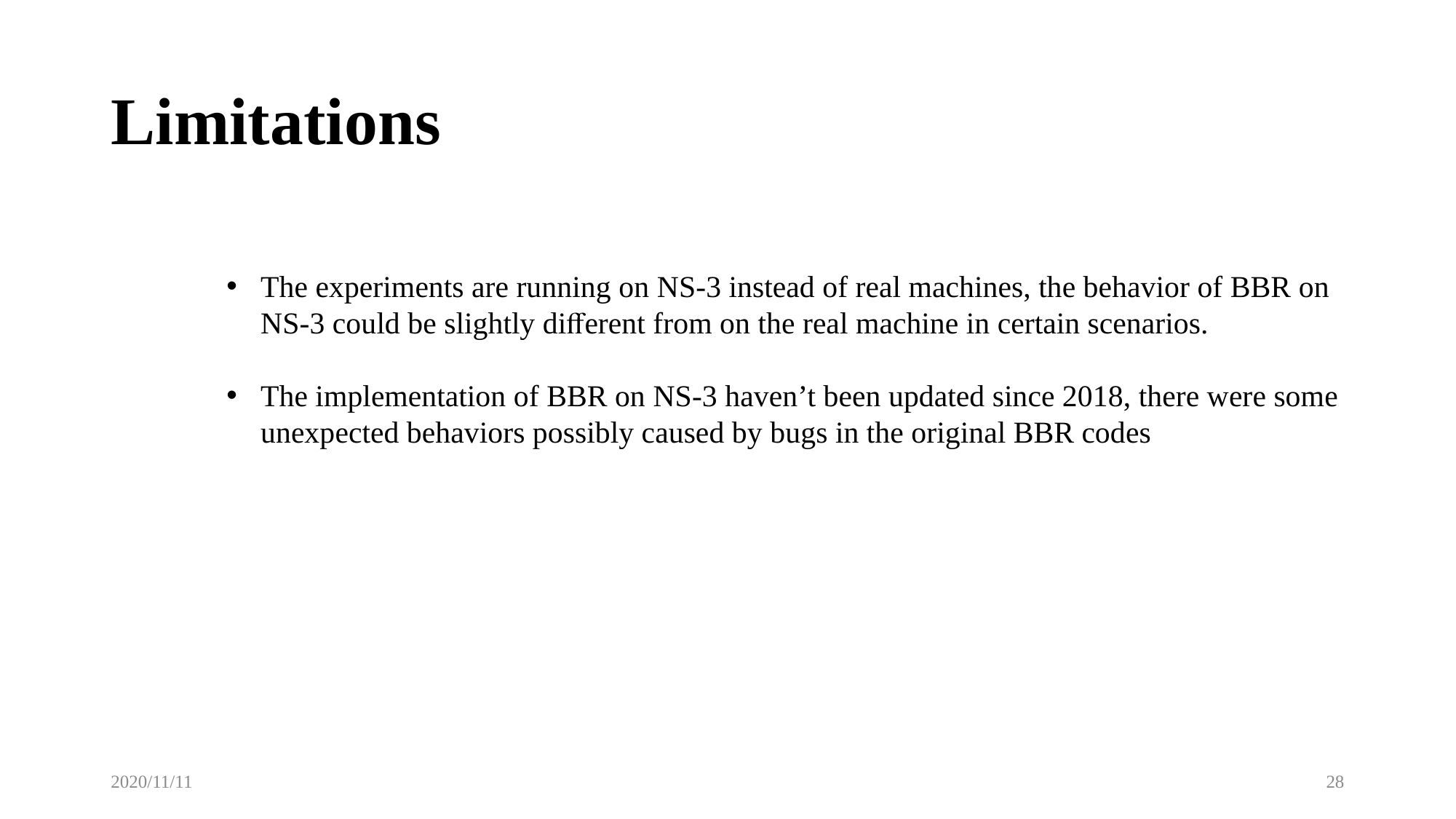

# Limitations
The experiments are running on NS-3 instead of real machines, the behavior of BBR on NS-3 could be slightly diﬀerent from on the real machine in certain scenarios.

The implementation of BBR on NS-3 haven’t been updated since 2018, there were some unexpected behaviors possibly caused by bugs in the original BBR codes
2020/11/11
28